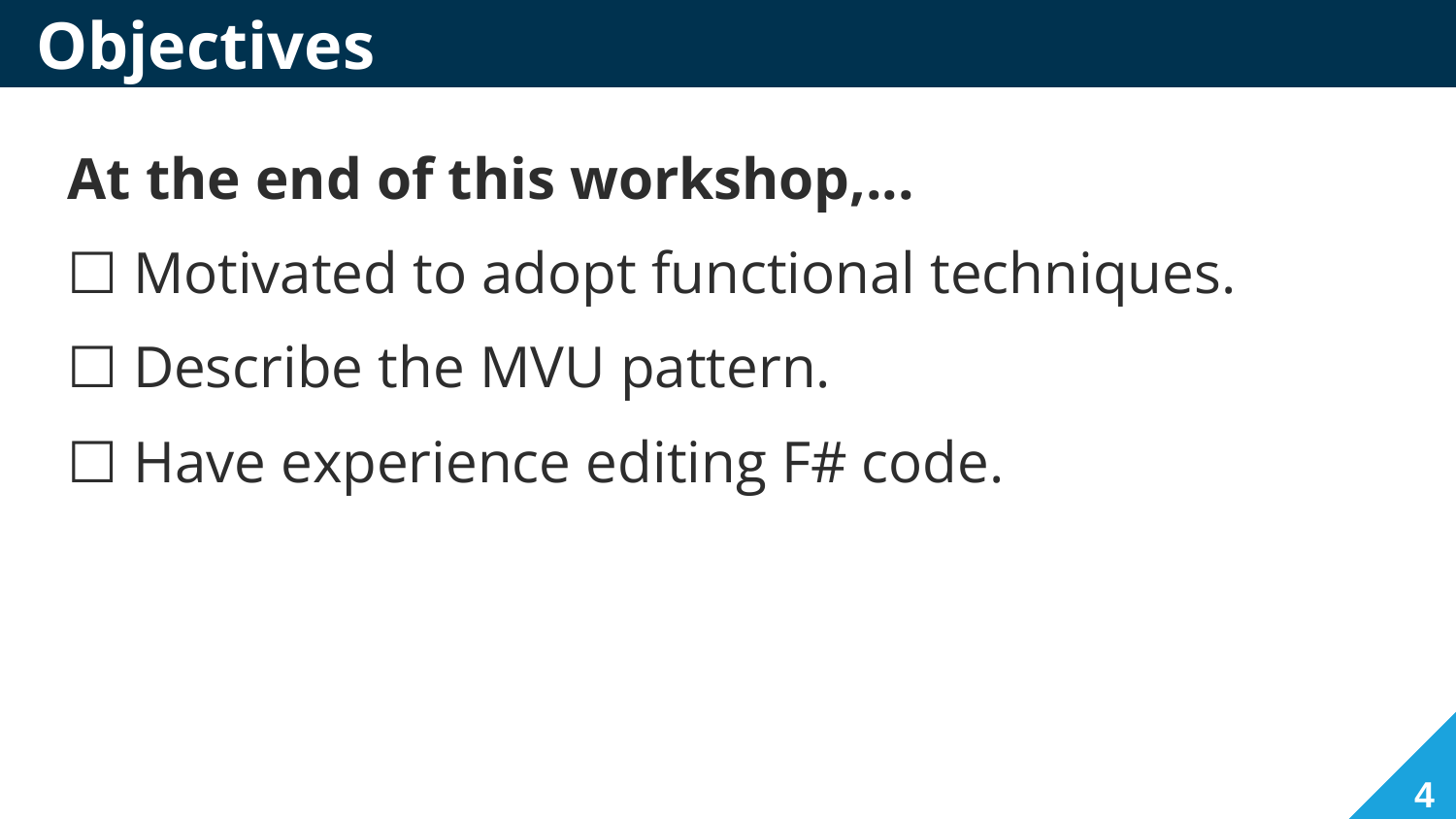

# Objectives
At the end of this workshop,...
☐ Motivated to adopt functional techniques.
☐ Describe the MVU pattern.
☐ Have experience editing F# code.